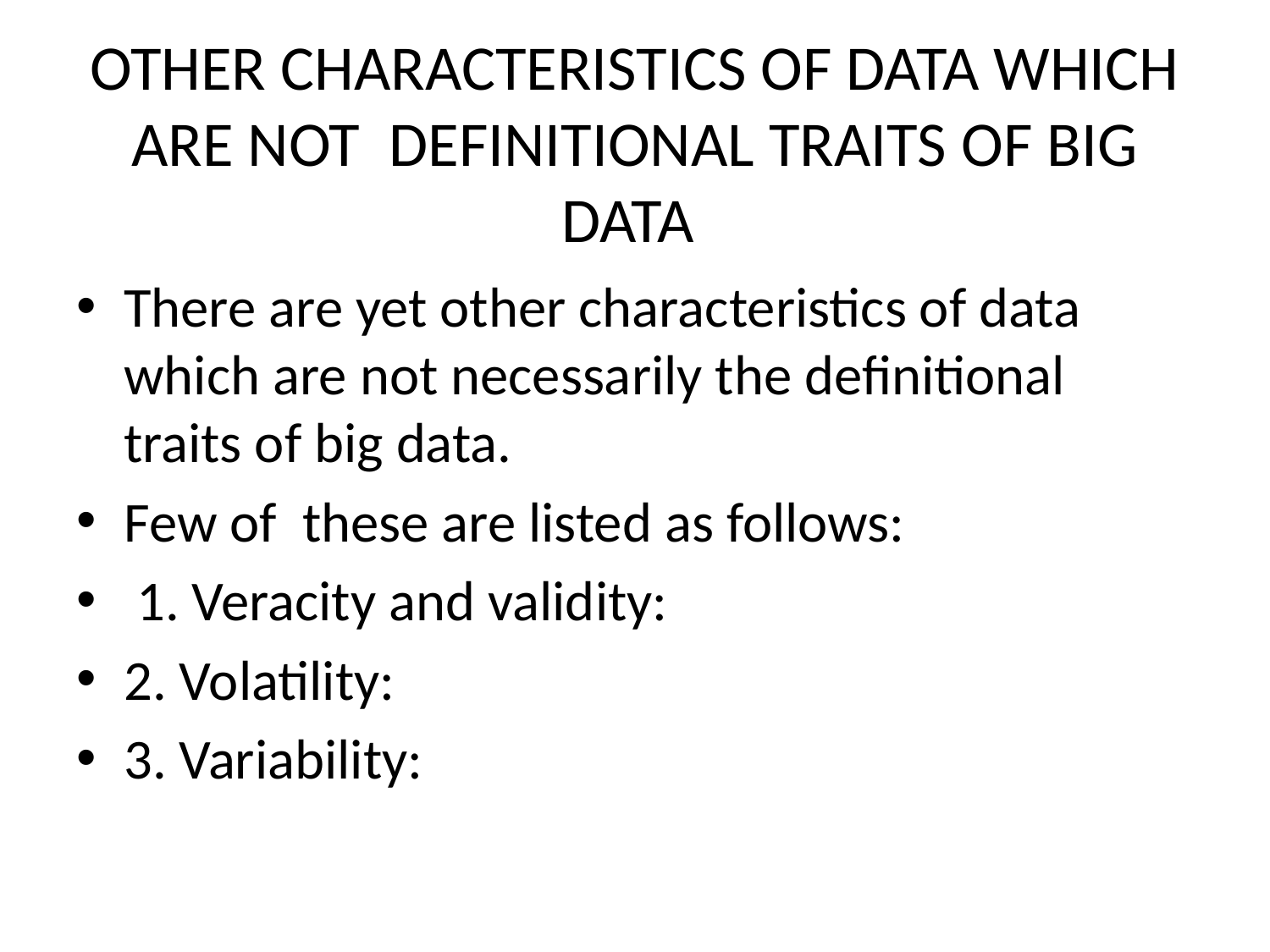

# OTHER CHARACTERISTICS OF DATA WHICH ARE NOT  DEFINITIONAL TRAITS OF BIG DATA
There are yet other characteristics of data which are not necessarily the definitional traits of big data.
Few of  these are listed as follows:
 1. Veracity and validity:
2. Volatility:
3. Variability: